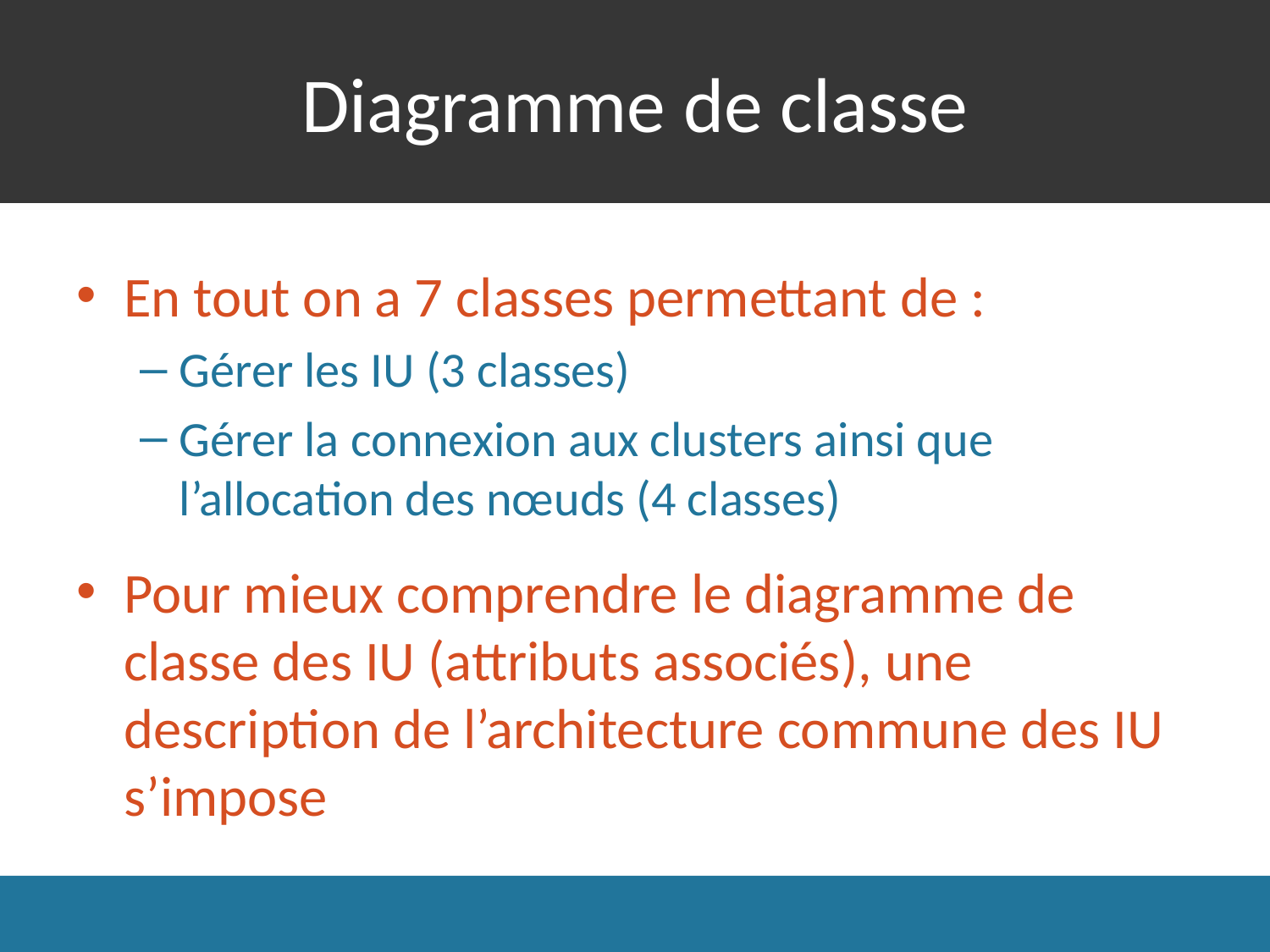

# Diagramme de classe
En tout on a 7 classes permettant de :
Gérer les IU (3 classes)
Gérer la connexion aux clusters ainsi que l’allocation des nœuds (4 classes)
Pour mieux comprendre le diagramme de classe des IU (attributs associés), une description de l’architecture commune des IU s’impose